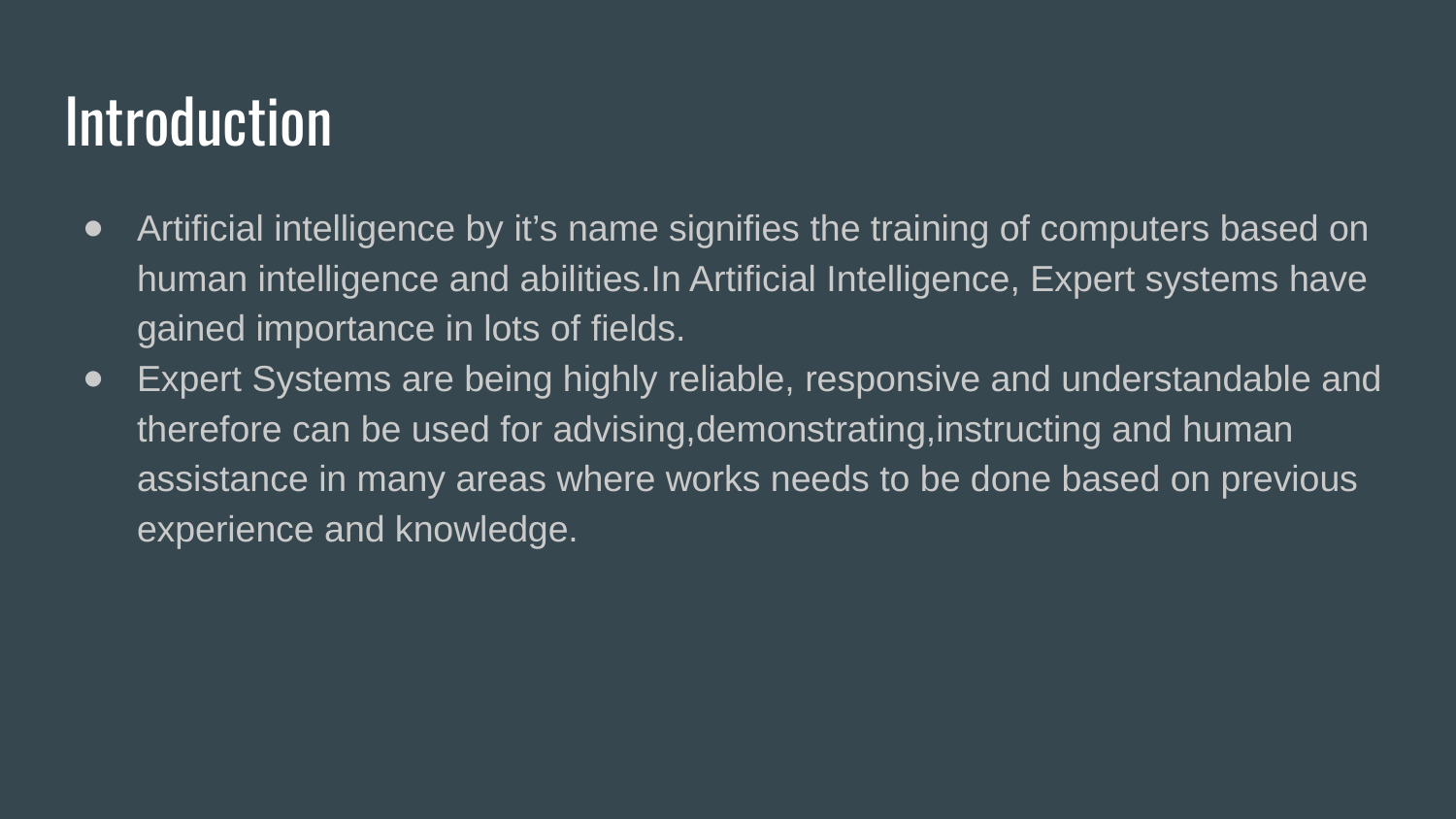

# Introduction
Artificial intelligence by it’s name signifies the training of computers based on human intelligence and abilities.In Artificial Intelligence, Expert systems have gained importance in lots of fields.
Expert Systems are being highly reliable, responsive and understandable and therefore can be used for advising,demonstrating,instructing and human assistance in many areas where works needs to be done based on previous experience and knowledge.